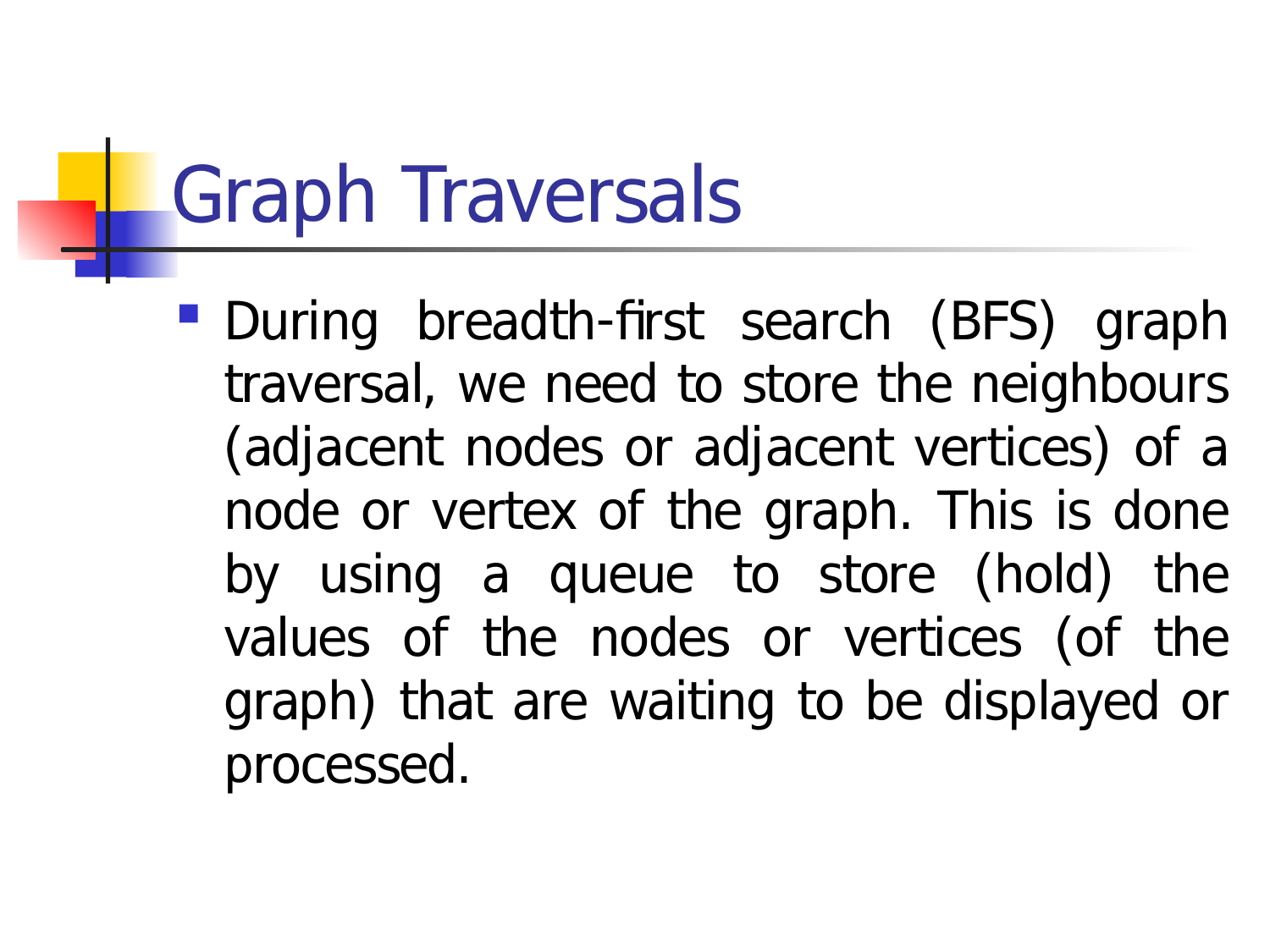

# Graph Traversals
During breadth-first search (BFS) graph traversal, we need to store the neighbours (adjacent nodes or adjacent vertices) of a node or vertex of the graph. This is done by using a queue to store (hold) the values of the nodes or vertices (of the graph) that are waiting to be displayed or processed.